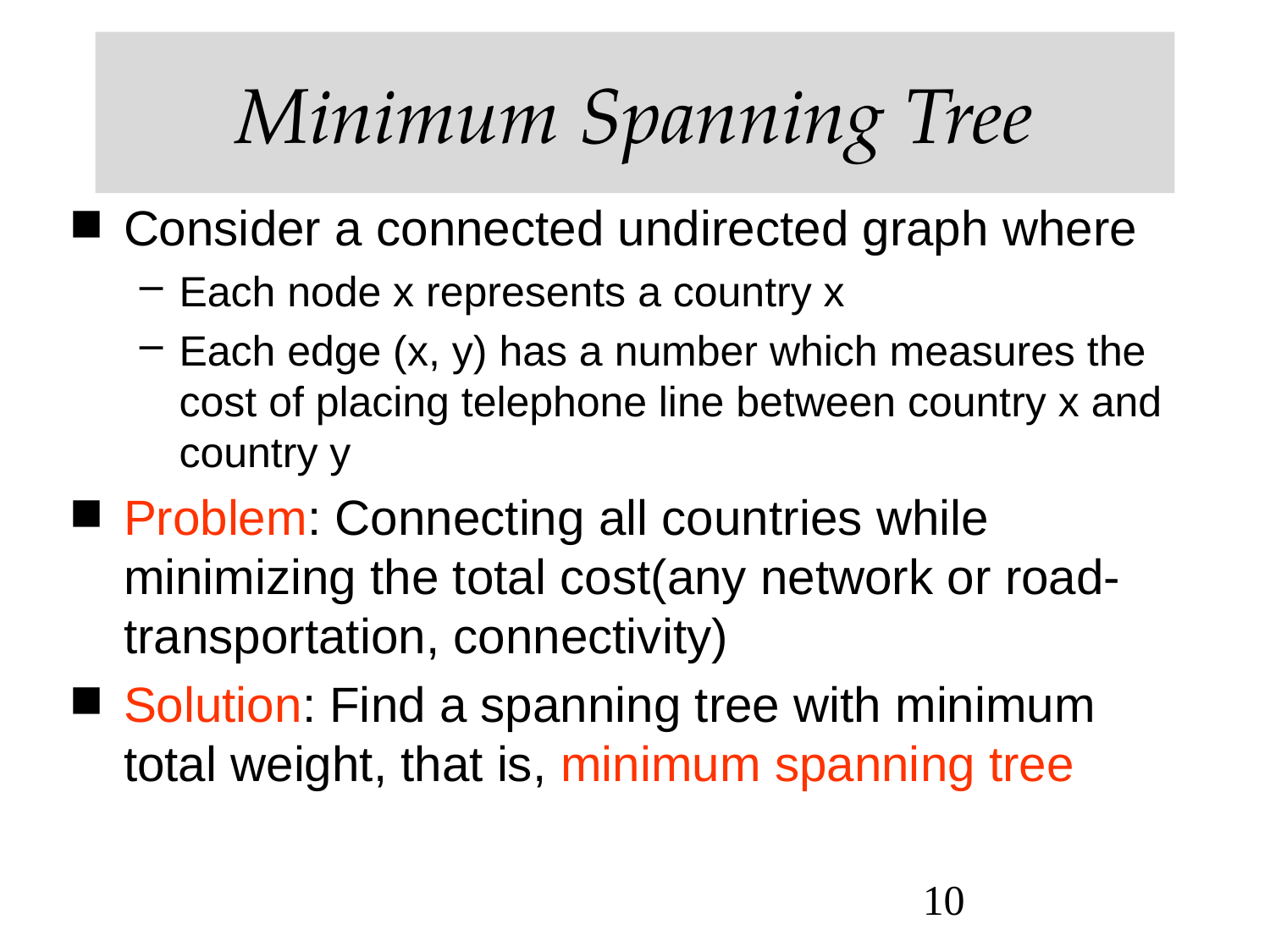

# Minimum Spanning Tree
Consider a connected undirected graph where
Each node x represents a country x
Each edge (x, y) has a number which measures the cost of placing telephone line between country x and country y
Problem: Connecting all countries while minimizing the total cost(any network or road-transportation, connectivity)
Solution: Find a spanning tree with minimum total weight, that is, minimum spanning tree
10